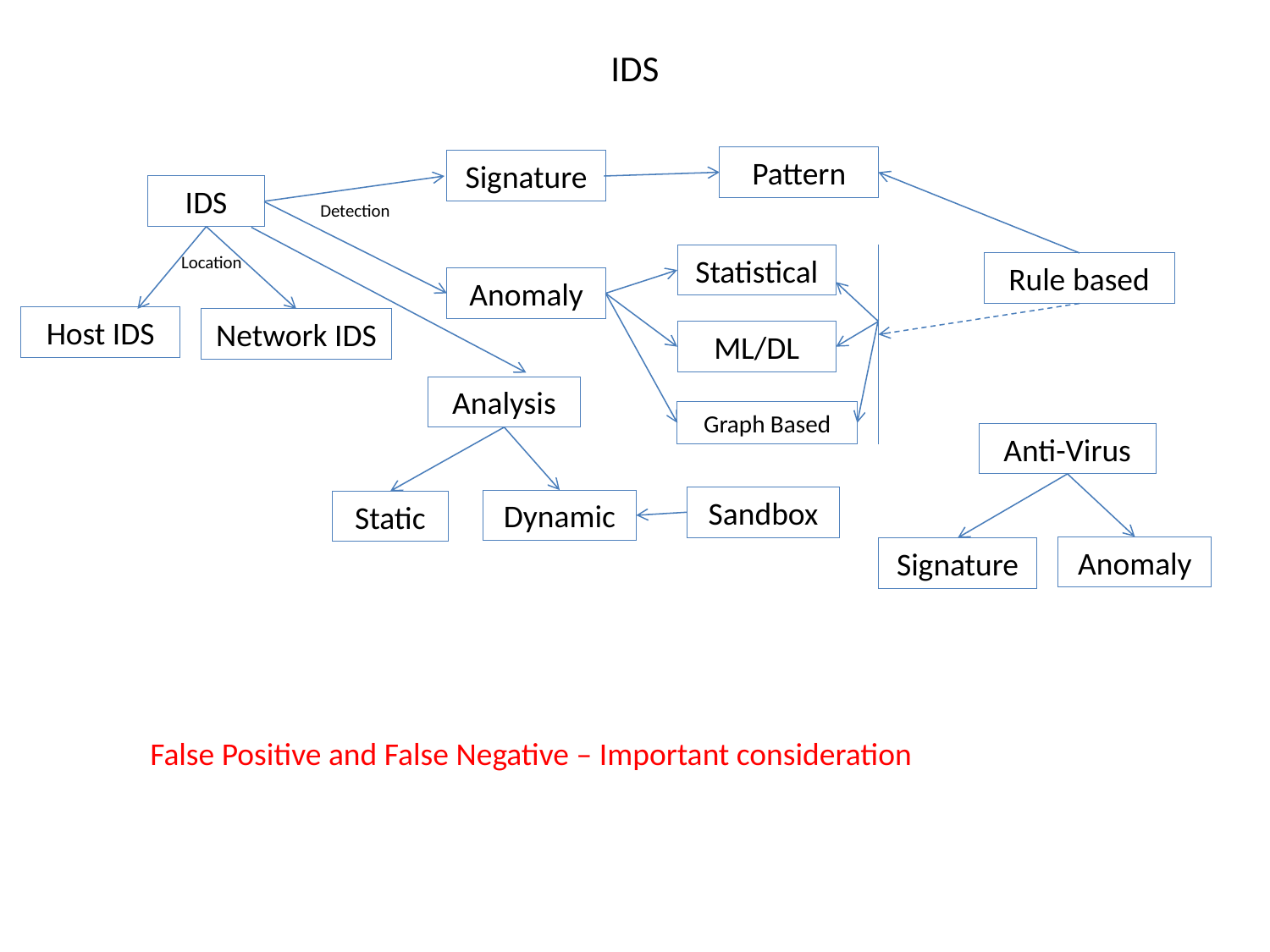

# IDS
Pattern
Signature
IDS
Detection
Location
Statistical
Rule based
Anomaly
Host IDS
Network IDS
ML/DL
Analysis
Graph Based
Anti-Virus
Sandbox
Dynamic
Static
Anomaly
Signature
False Positive and False Negative – Important consideration